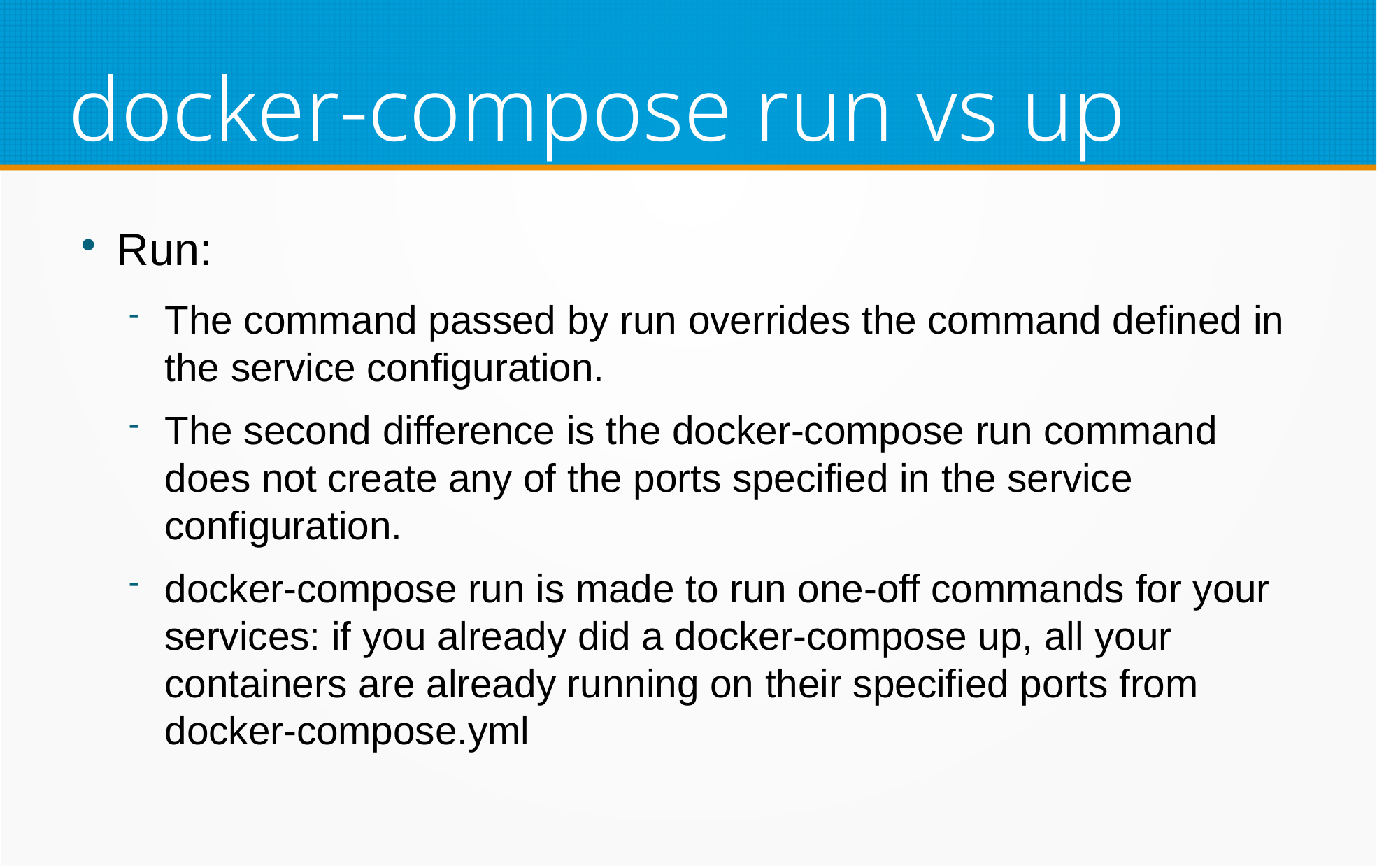

docker-compose run vs up
Run:
The command passed by run overrides the command defined in the service configuration.
The second difference is the docker-compose run command does not create any of the ports specified in the service configuration.
docker-compose run is made to run one-off commands for your services: if you already did a docker-compose up, all your containers are already running on their specified ports from docker-compose.yml